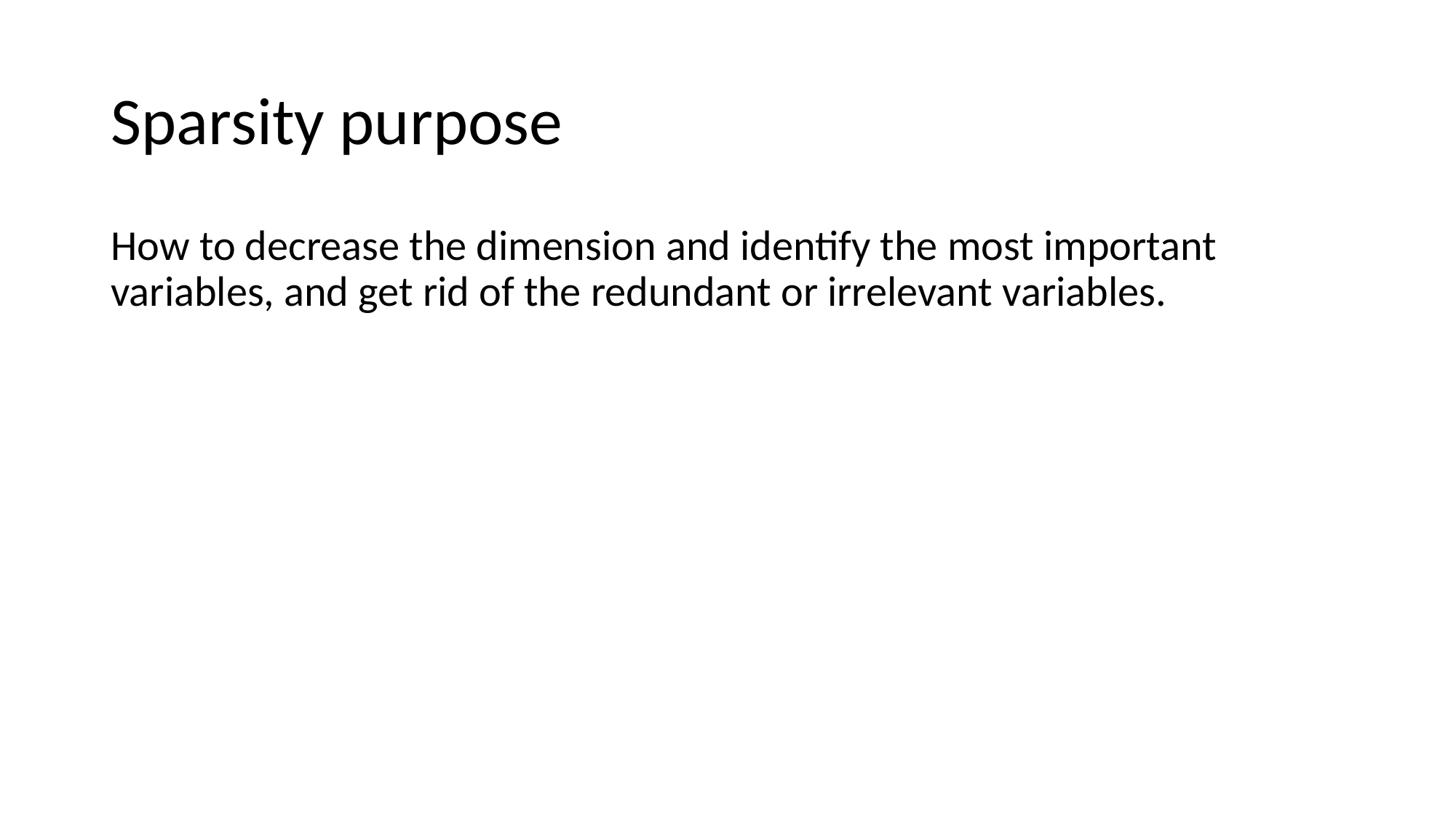

# Sparsity purpose
How to decrease the dimension and identify the most important variables, and get rid of the redundant or irrelevant variables.